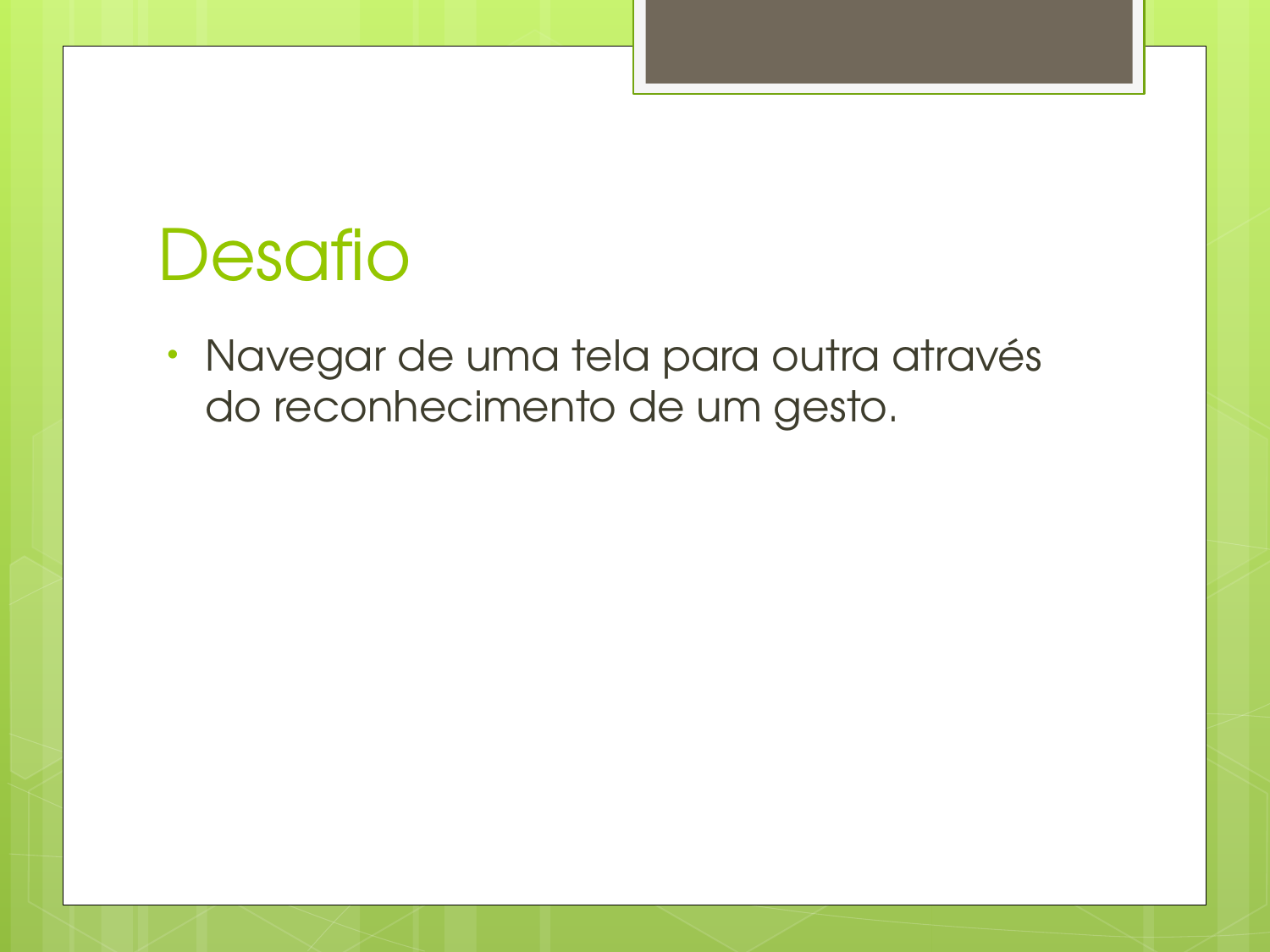

# Desafio
Navegar de uma tela para outra através do reconhecimento de um gesto.